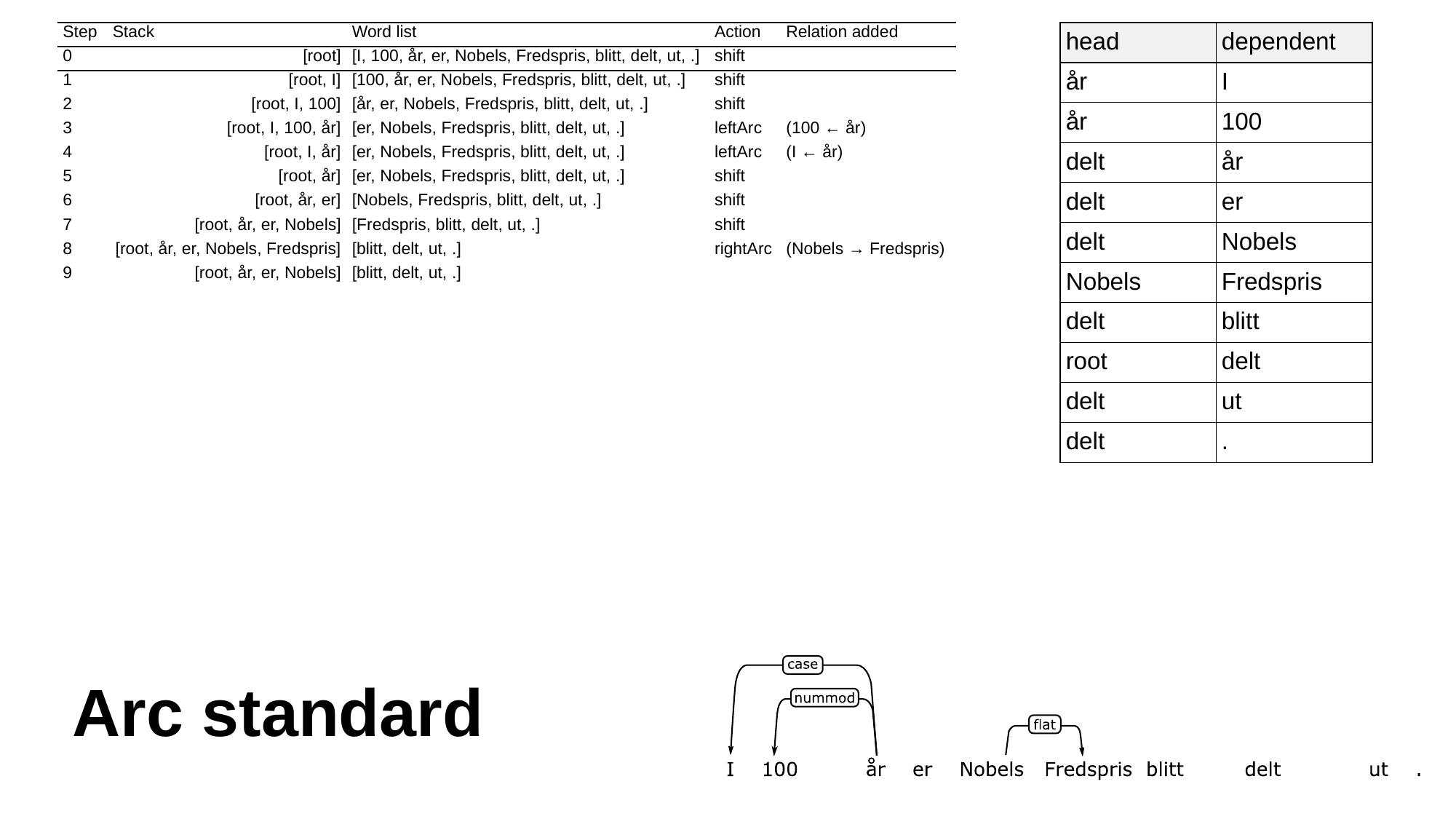

| Step | Stack | Word list | Action | Relation added |
| --- | --- | --- | --- | --- |
| 0 | [root] | [I, 100, år, er, Nobels, Fredspris, blitt, delt, ut, .] | shift |  |
| 1 | [root, I] | [100, år, er, Nobels, Fredspris, blitt, delt, ut, .] | shift |  |
| 2 | [root, I, 100] | [år, er, Nobels, Fredspris, blitt, delt, ut, .] | shift |  |
| 3 | [root, I, 100, år] | [er, Nobels, Fredspris, blitt, delt, ut, .] | leftArc | (100 ← år) |
| 4 | [root, I, år] | [er, Nobels, Fredspris, blitt, delt, ut, .] | leftArc | (I ← år) |
| 5 | [root, år] | [er, Nobels, Fredspris, blitt, delt, ut, .] | shift |  |
| 6 | [root, år, er] | [Nobels, Fredspris, blitt, delt, ut, .] | shift |  |
| 7 | [root, år, er, Nobels] | [Fredspris, blitt, delt, ut, .] | shift |  |
| 8 | [root, år, er, Nobels, Fredspris] | [blitt, delt, ut, .] | rightArc | (Nobels → Fredspris) |
| 9 | [root, år, er, Nobels] | [blitt, delt, ut, .] |  |  |
|  |  |  |  |  |
|  |  |  |  |  |
|  |  |  |  |  |
|  |  |  |  |  |
|  |  |  |  |  |
|  |  |  |  |  |
|  |  |  |  |  |
|  |  |  |  |  |
|  |  |  |  |  |
|  |  |  |  |  |
|  |  |  |  |  |
| head | dependent |
| --- | --- |
| år | I |
| år | 100 |
| delt | år |
| delt | er |
| delt | Nobels |
| Nobels | Fredspris |
| delt | blitt |
| root | delt |
| delt | ut |
| delt | . |

Arc standard